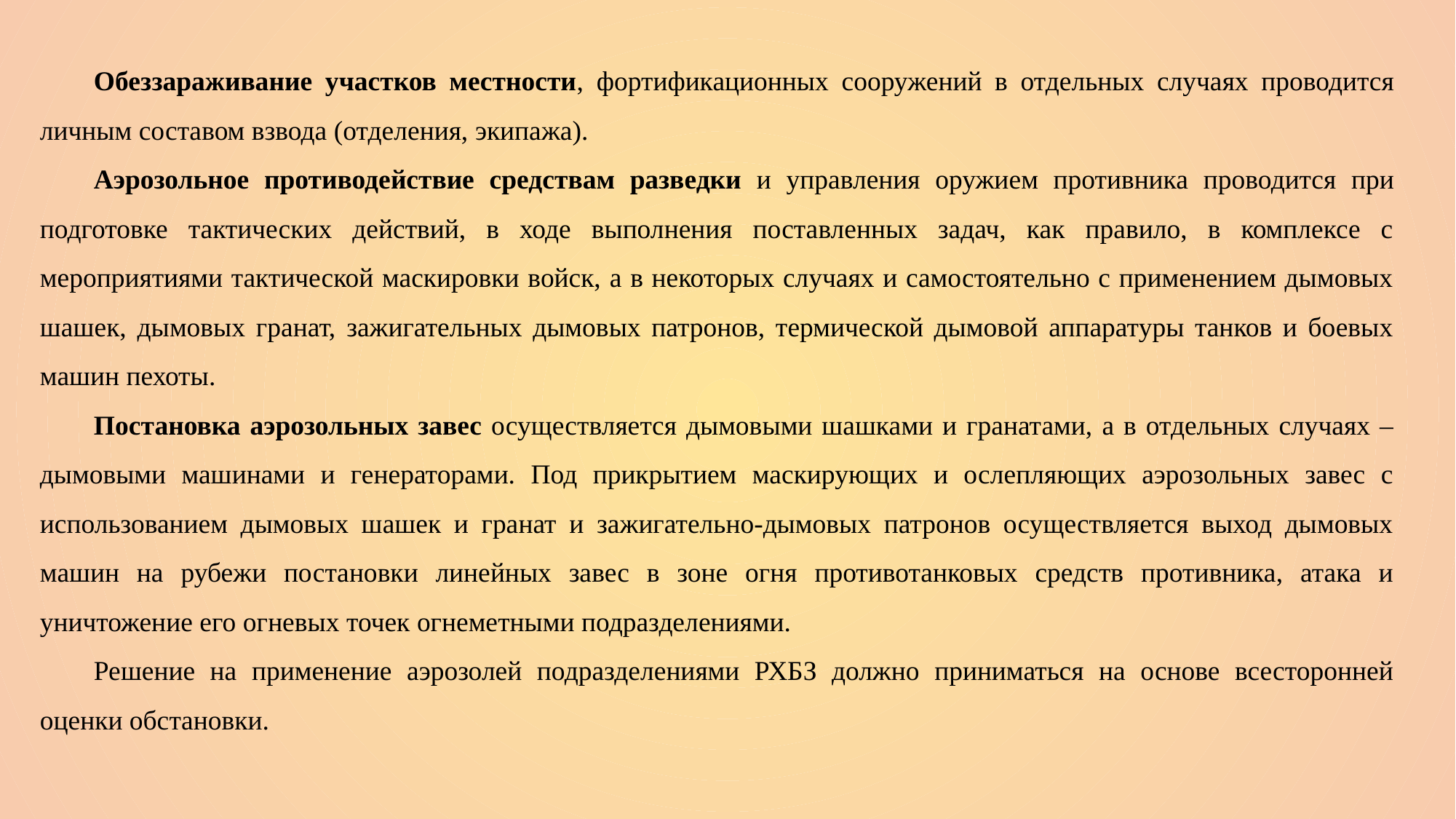

Обеззараживание участков местности, фортификационных сооружений в отдельных случаях проводится личным составом взвода (отделения, экипажа).
Аэрозольное противодействие средствам разведки и управления оружием противника проводится при подготовке тактических действий, в ходе выполнения поставленных задач, как правило, в комплексе с мероприятиями тактической маскировки войск, а в некоторых случаях и самостоятельно с применением дымовых шашек, дымовых гранат, зажигательных дымовых патронов, термической дымовой аппаратуры танков и боевых машин пехоты.
Постановка аэрозольных завес осуществляется дымовыми шашками и гранатами, а в отдельных случаях – дымовыми машинами и генераторами. Под прикрытием маскирующих и ослепляющих аэрозольных завес с использованием дымовых шашек и гранат и зажигательно-дымовых патронов осуществляется выход дымовых машин на рубежи постановки линейных завес в зоне огня противотанковых средств противника, атака и уничтожение его огневых точек огнеметными подразделениями.
Решение на применение аэрозолей подразделениями РХБЗ должно приниматься на основе всесторонней оценки обстановки.